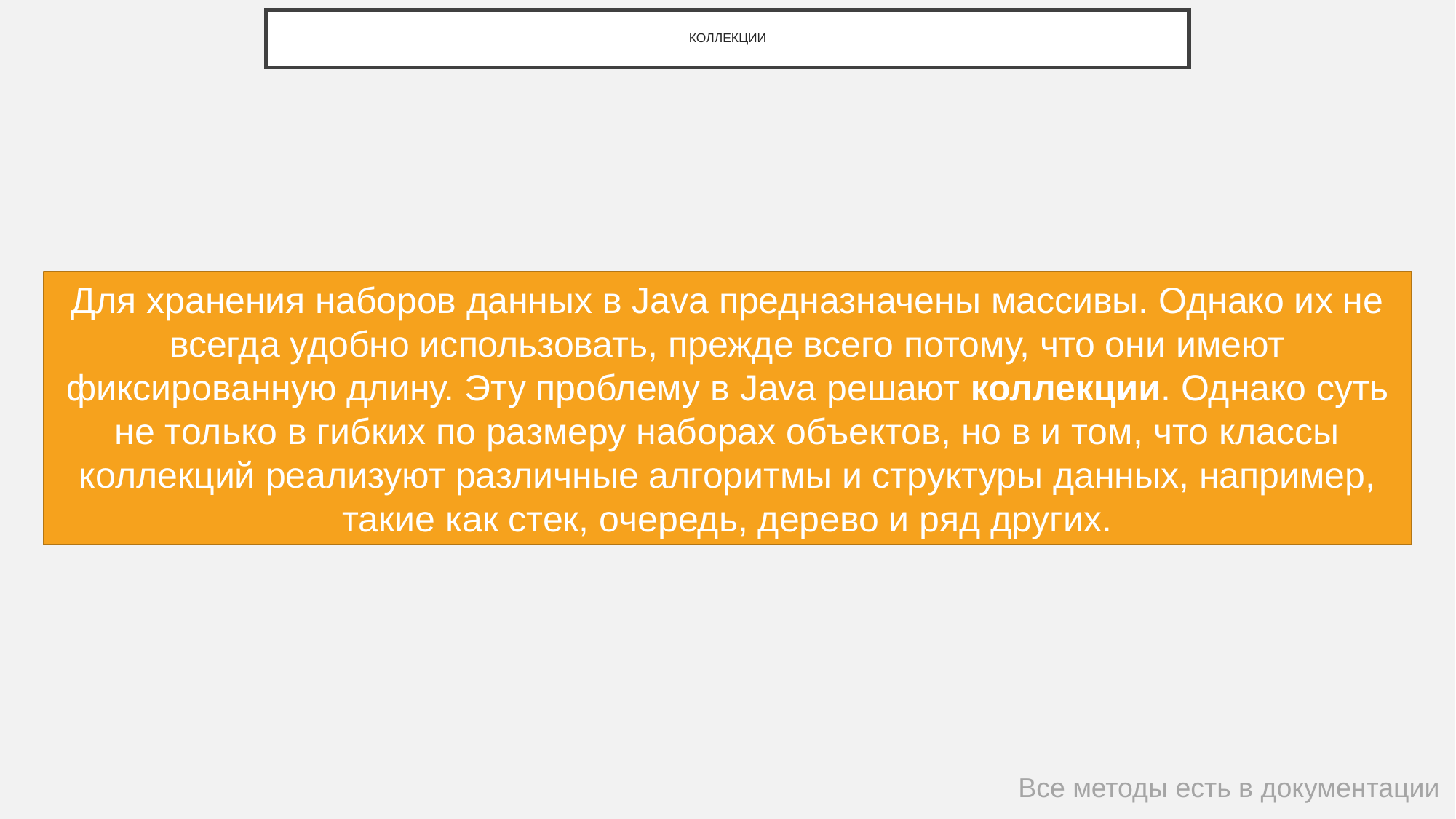

# КОЛЛЕКЦИИ
Для хранения наборов данных в Java предназначены массивы. Однако их не всегда удобно использовать, прежде всего потому, что они имеют фиксированную длину. Эту проблему в Java решают коллекции. Однако суть не только в гибких по размеру наборах объектов, но в и том, что классы коллекций реализуют различные алгоритмы и структуры данных, например, такие как стек, очередь, дерево и ряд других.
Все методы есть в документации